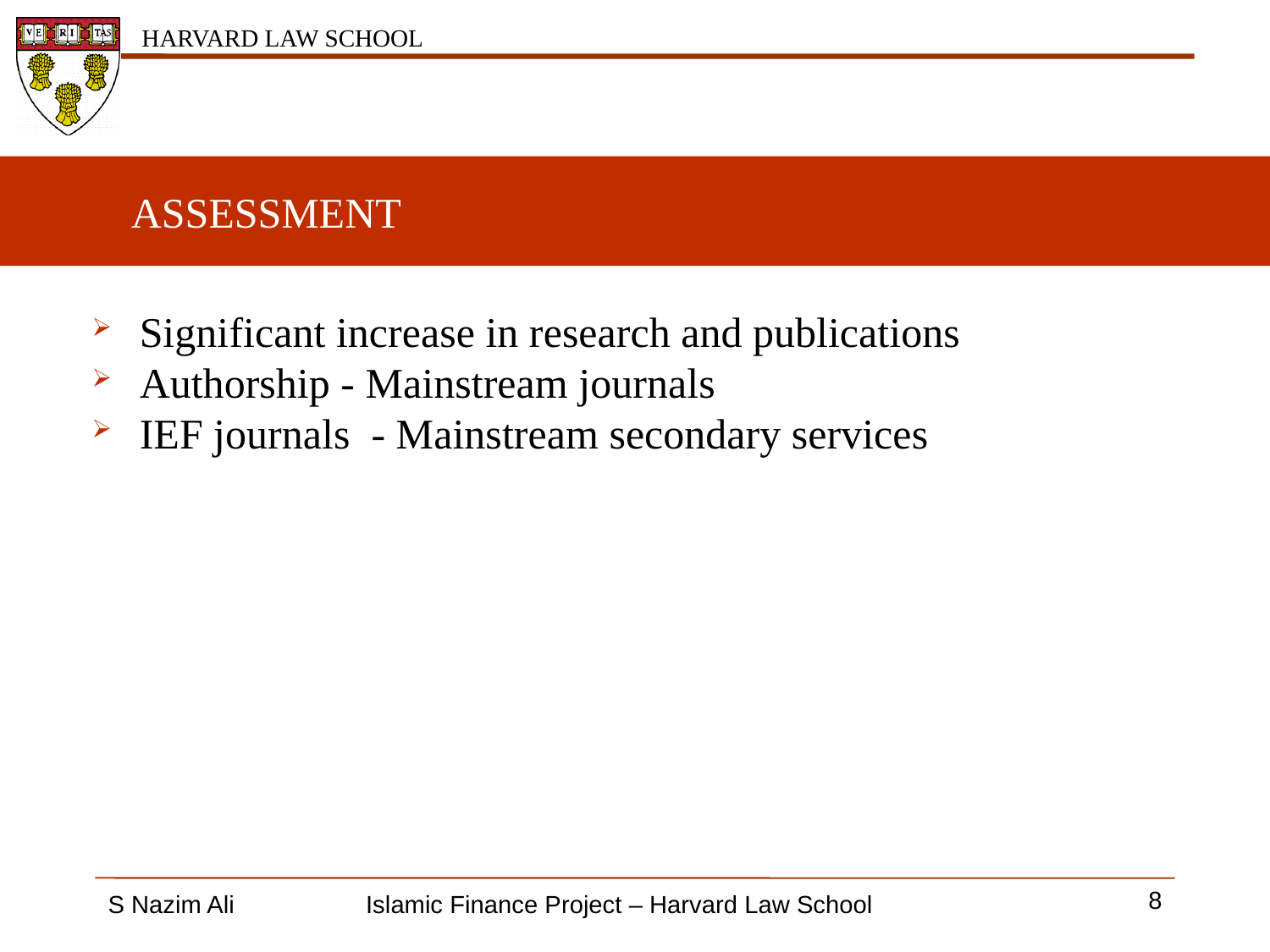

ASSESSMENT
DISSEMINATION CHANNELS
Significant increase in research and publications
Authorship - Mainstream journals
IEF journals  - Mainstream secondary services

8
S Nazim Ali
Islamic Finance Project – Harvard Law School